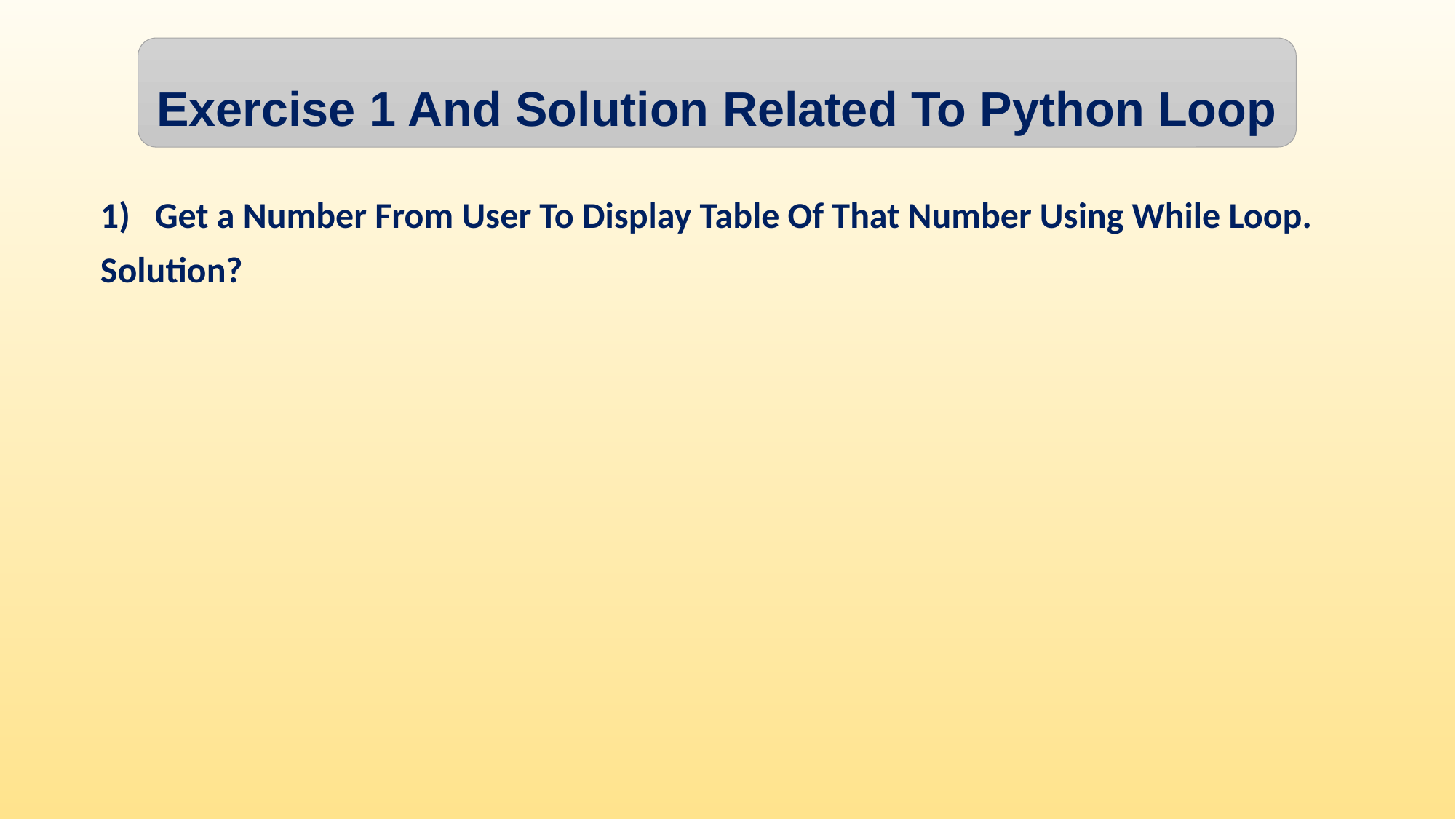

Exercise 1 And Solution Related To Python Loop
Get a Number From User To Display Table Of That Number Using While Loop.
Solution?